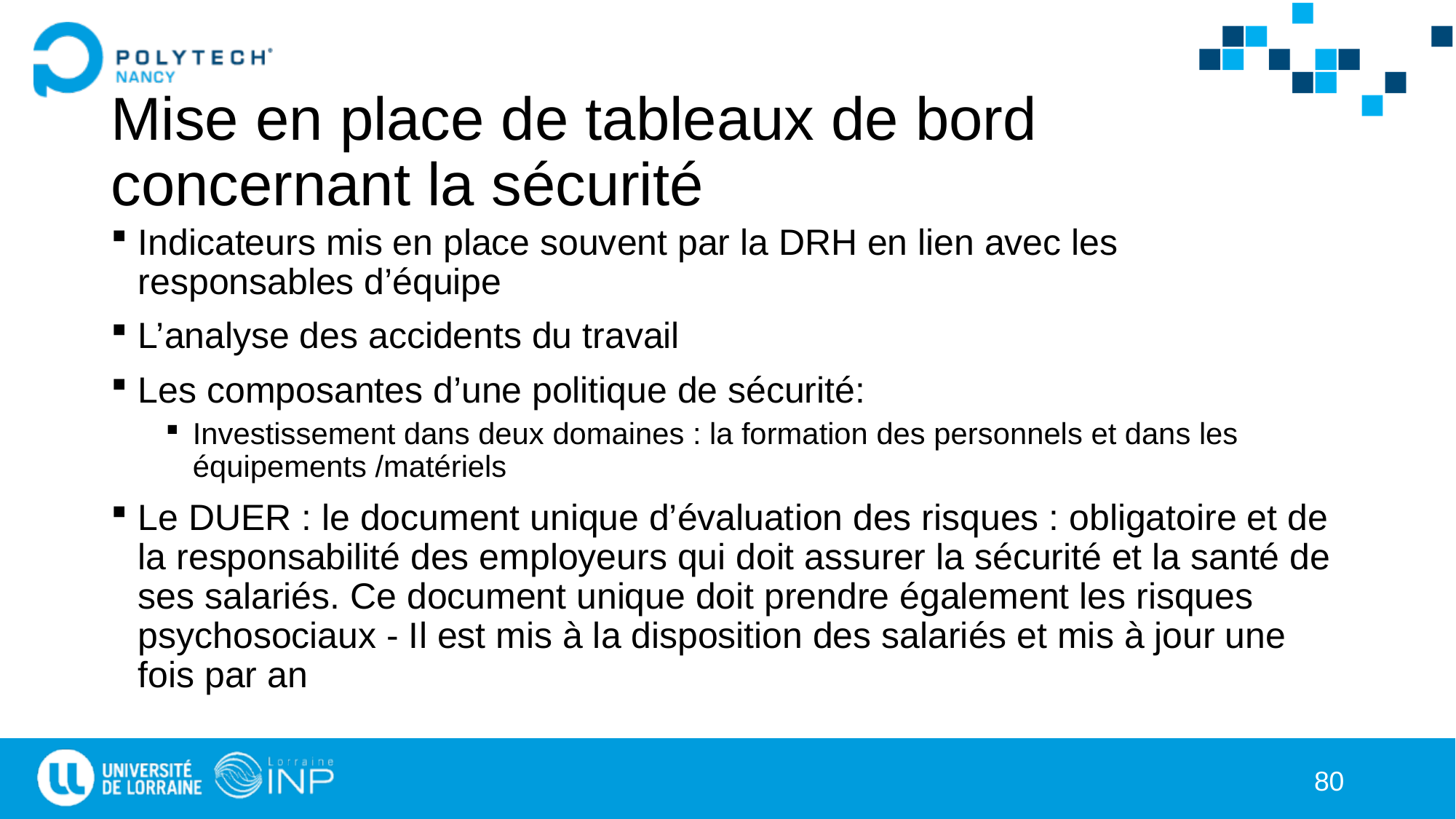

# Mise en place de tableaux de bord concernant la sécurité
Indicateurs mis en place souvent par la DRH en lien avec les responsables d’équipe
L’analyse des accidents du travail
Les composantes d’une politique de sécurité:
Investissement dans deux domaines : la formation des personnels et dans les équipements /matériels
Le DUER : le document unique d’évaluation des risques : obligatoire et de la responsabilité des employeurs qui doit assurer la sécurité et la santé de ses salariés. Ce document unique doit prendre également les risques psychosociaux - Il est mis à la disposition des salariés et mis à jour une fois par an